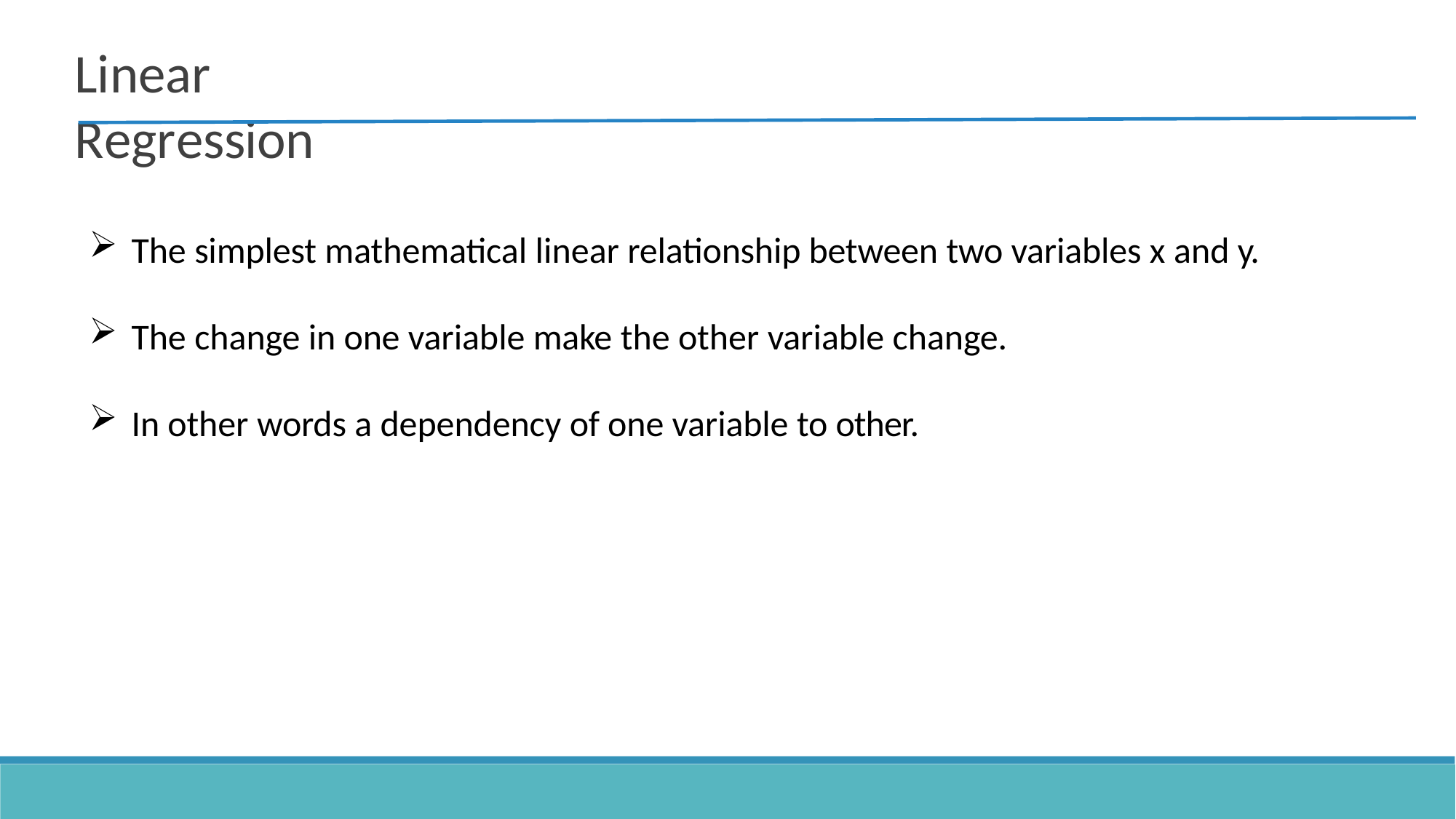

# Linear Regression

The simplest mathematical linear relationship between two variables x and y.

The change in one variable make the other variable change.

In other words a dependency of one variable to other.